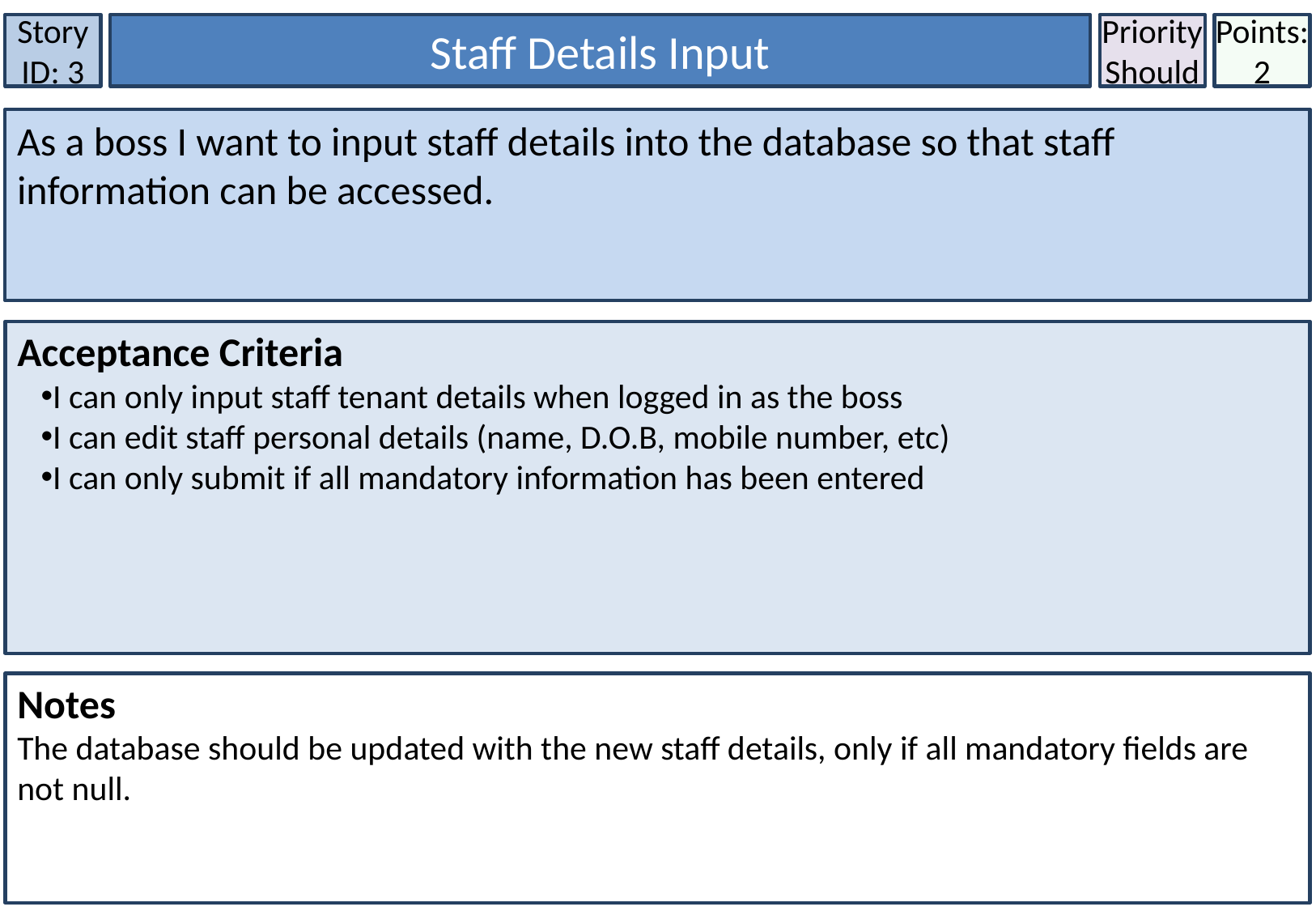

Story ID: 3
Staff Details Input
Priority
Should
Points:
2
As a boss I want to input staff details into the database so that staff information can be accessed.
Acceptance Criteria
I can only input staff tenant details when logged in as the boss
I can edit staff personal details (name, D.O.B, mobile number, etc)
I can only submit if all mandatory information has been entered

Notes
The database should be updated with the new staff details, only if all mandatory fields are not null.